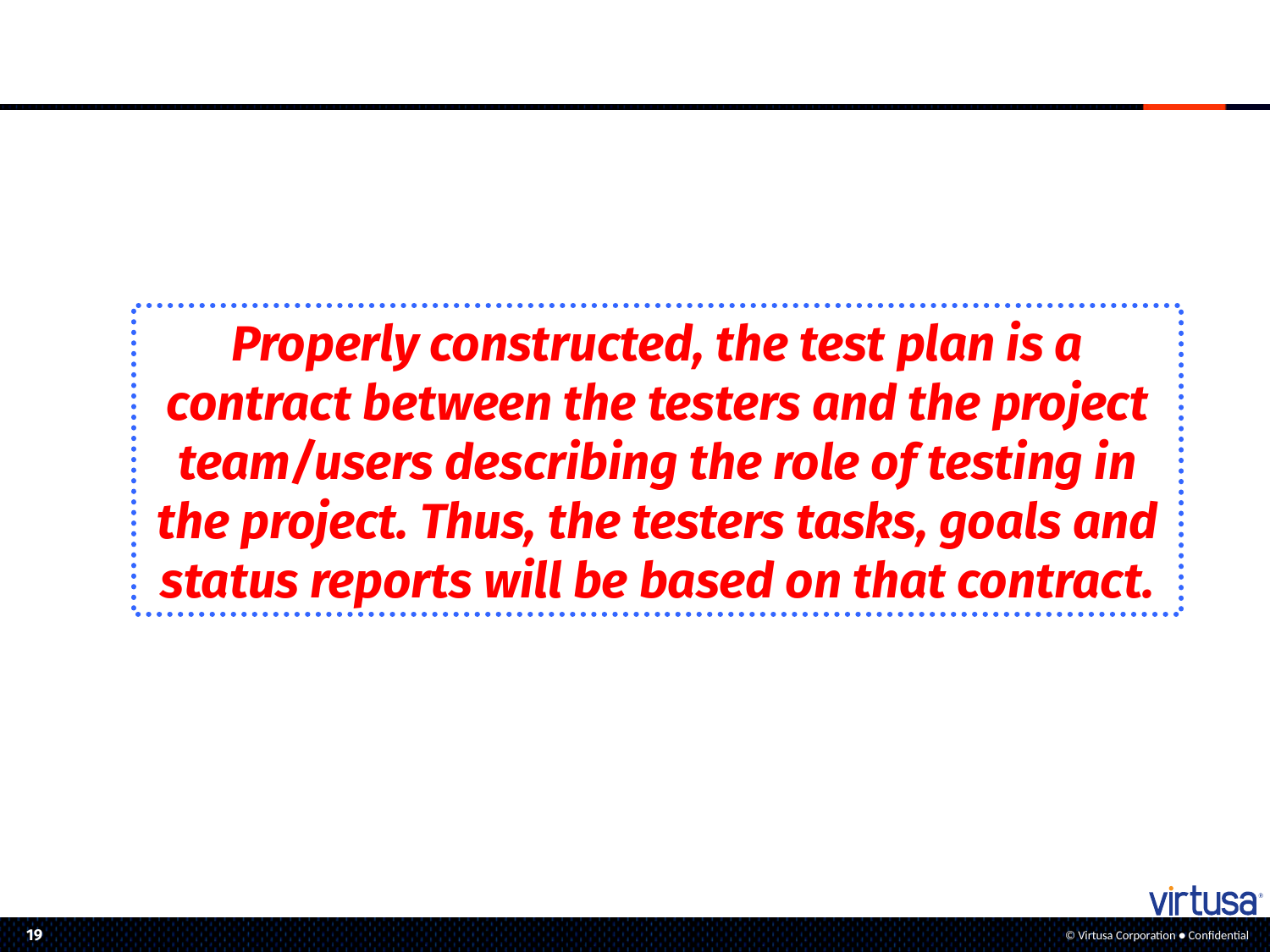

Properly constructed, the test plan is a contract between the testers and the project team/users describing the role of testing in the project. Thus, the testers tasks, goals and status reports will be based on that contract.
19